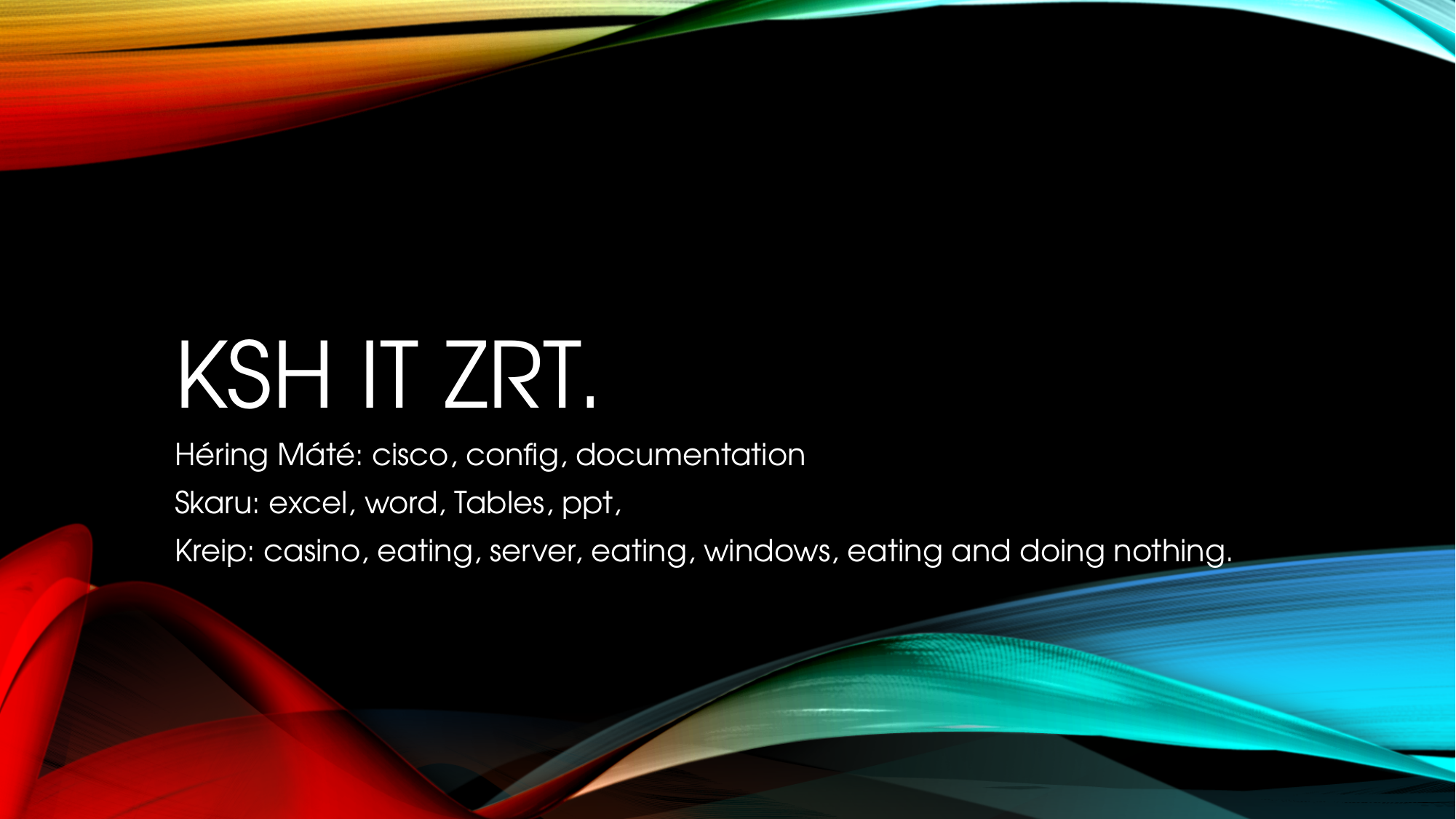

# KSH It Zrt.
Héring Máté: cisco, config, documentation
Skaru: excel, word, Tables, ppt,
Kreip: casino, eating, server, eating, windows, eating and doing nothing.